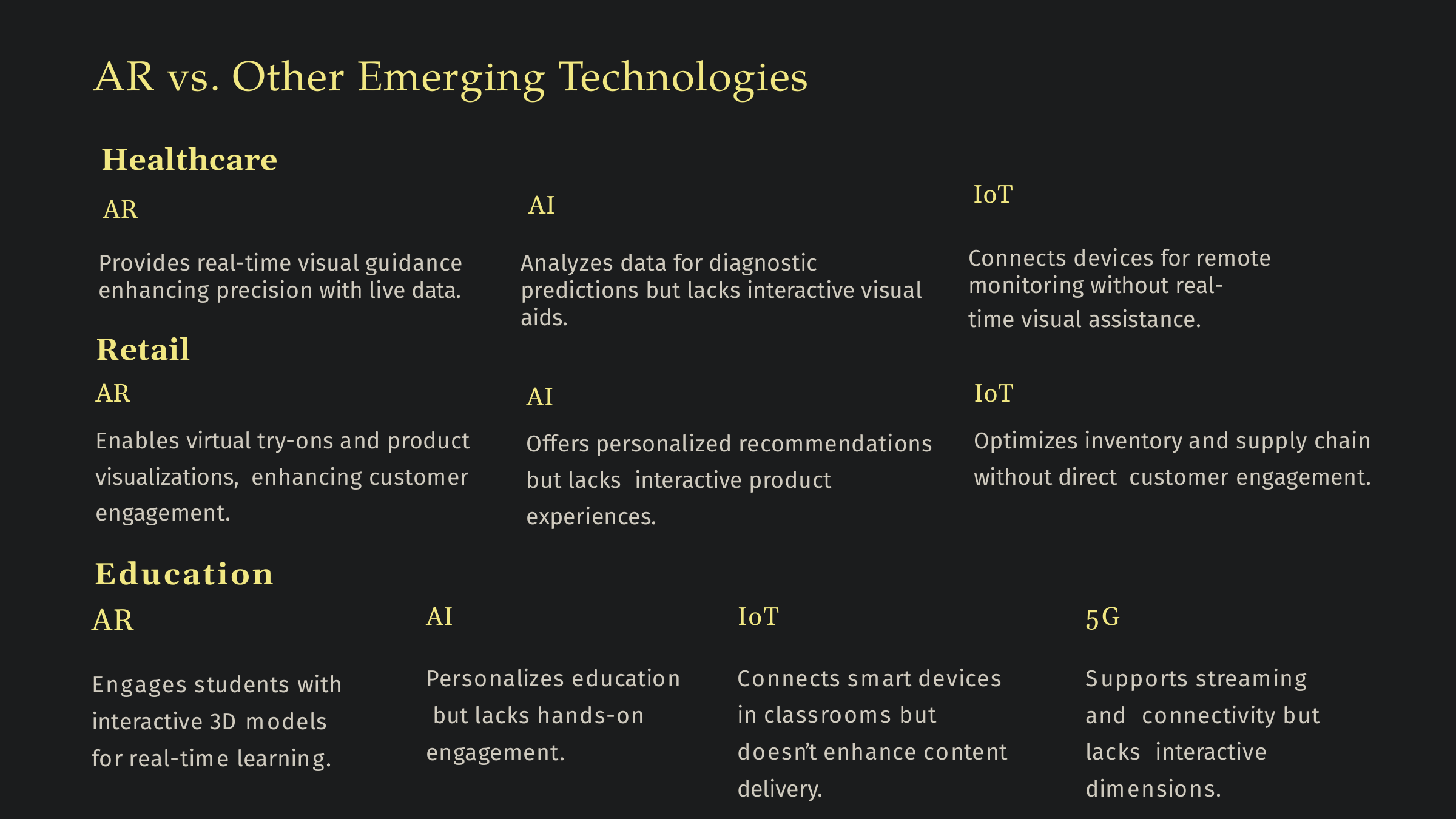

AR vs. Other Emerging Technologies
Healthcare
IoT
AI
AR
Connects devices for remote monitoring without real-
time visual assistance.
Analyzes data for diagnostic predictions but lacks interactive visual aids.
Provides real-time visual guidance enhancing precision with live data.
Retail
AR
Enables virtual try-ons and product visualizations,  enhancing customer engagement.
IoT
Optimizes inventory and supply chain without direct  customer engagement.
AI
Offers personalized recommendations but lacks  interactive product experiences.
# Education
IoT
Connects smart devices  in classrooms but  doesn’t enhance content  delivery.
5G
Supports streaming and  connectivity but lacks  interactive dimensions.
AR
Engages students with  interactive 3D models for real-time learning.
AI
Personalizes education  but lacks hands-on  engagement.